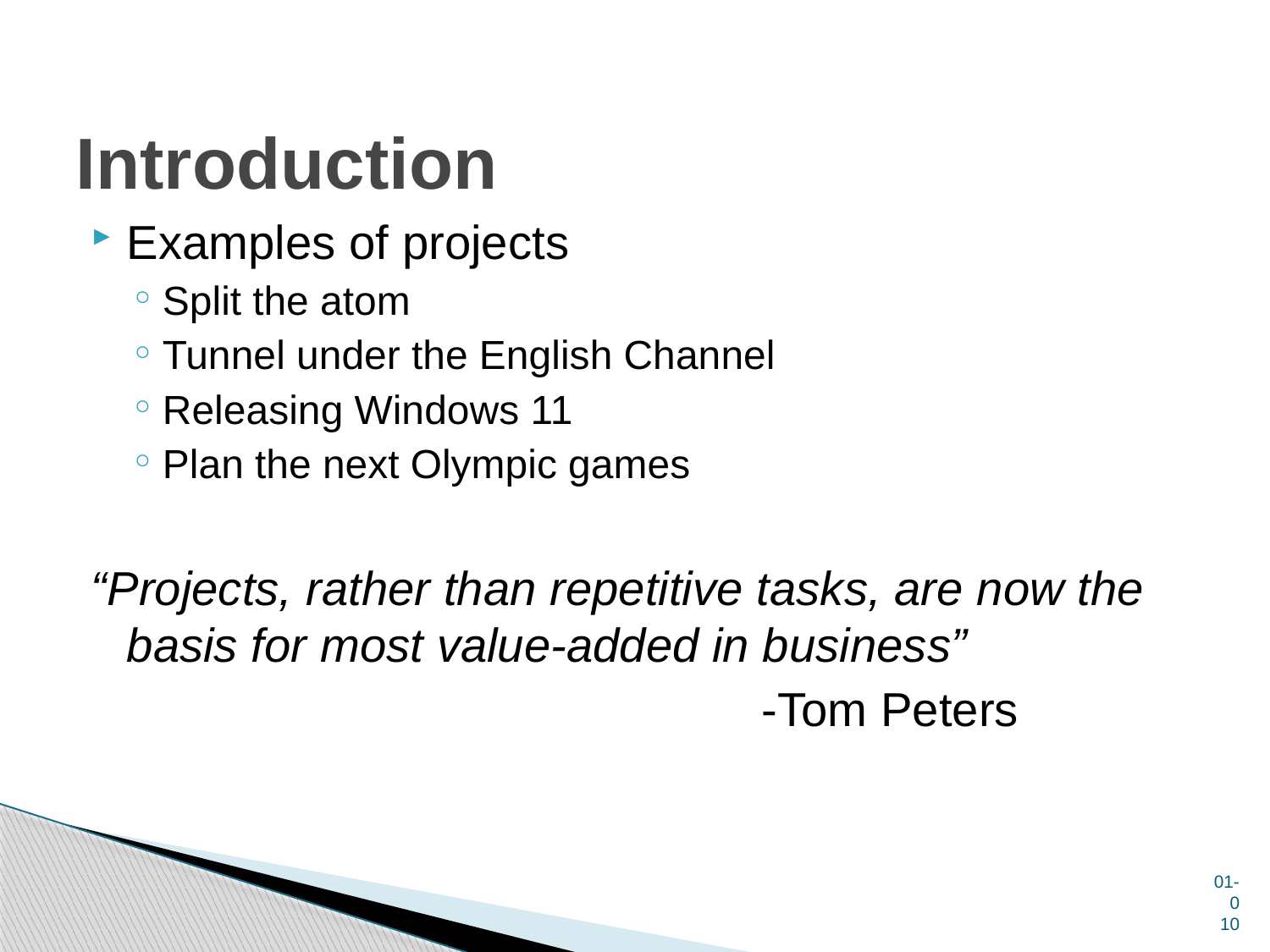

# Introduction
Examples of projects
Split the atom
Tunnel under the English Channel
Releasing Windows 11
Plan the next Olympic games

“Projects, rather than repetitive tasks, are now the basis for most value-added in business”
						-Tom Peters

01-010